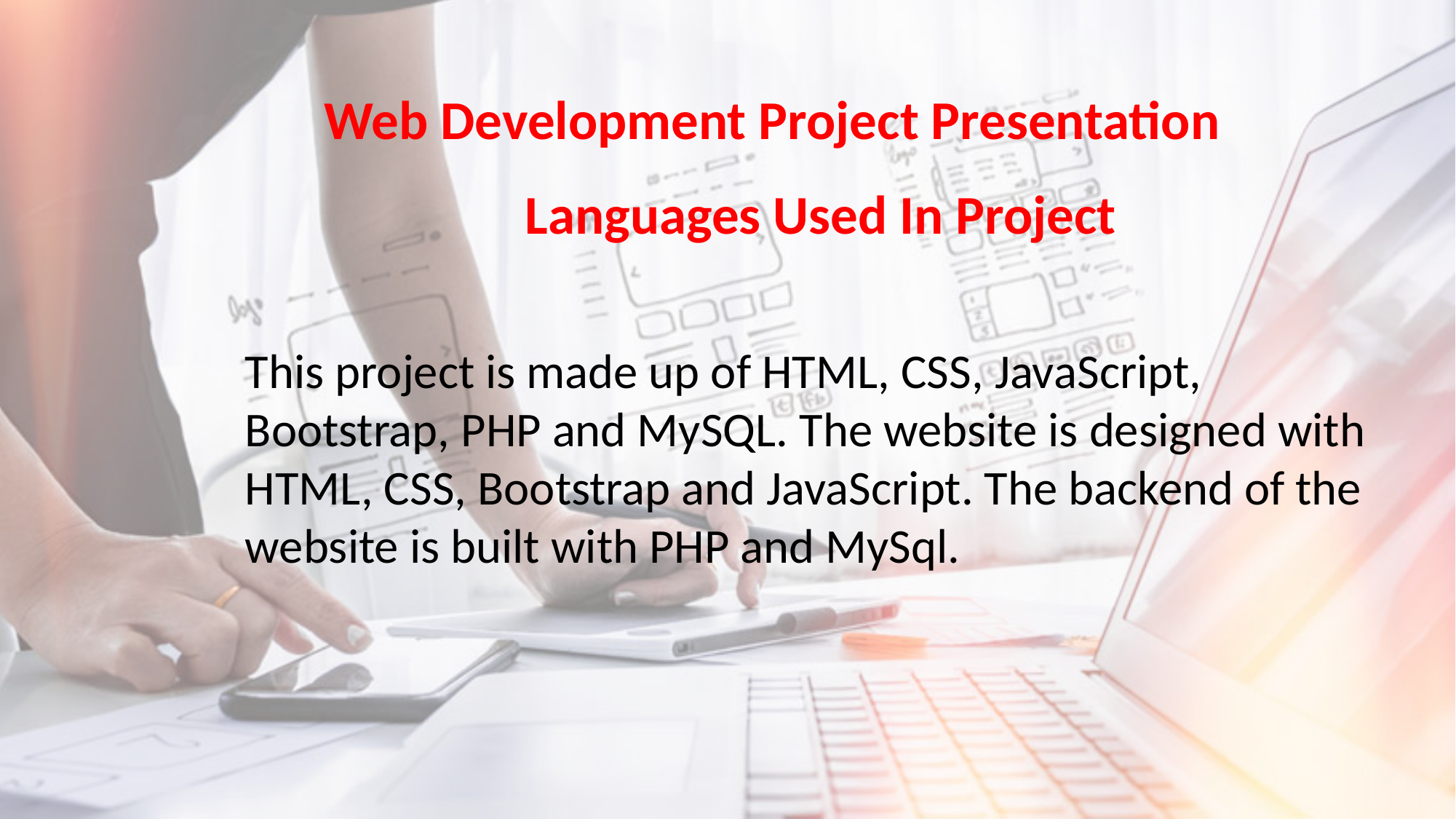

Web Development Project Presentation
                      Languages Used In Project

This project is made up of HTML, CSS, JavaScript, Bootstrap, PHP and MySQL. The website is designed with HTML, CSS, Bootstrap and JavaScript. The backend of the website is built with PHP and MySql.